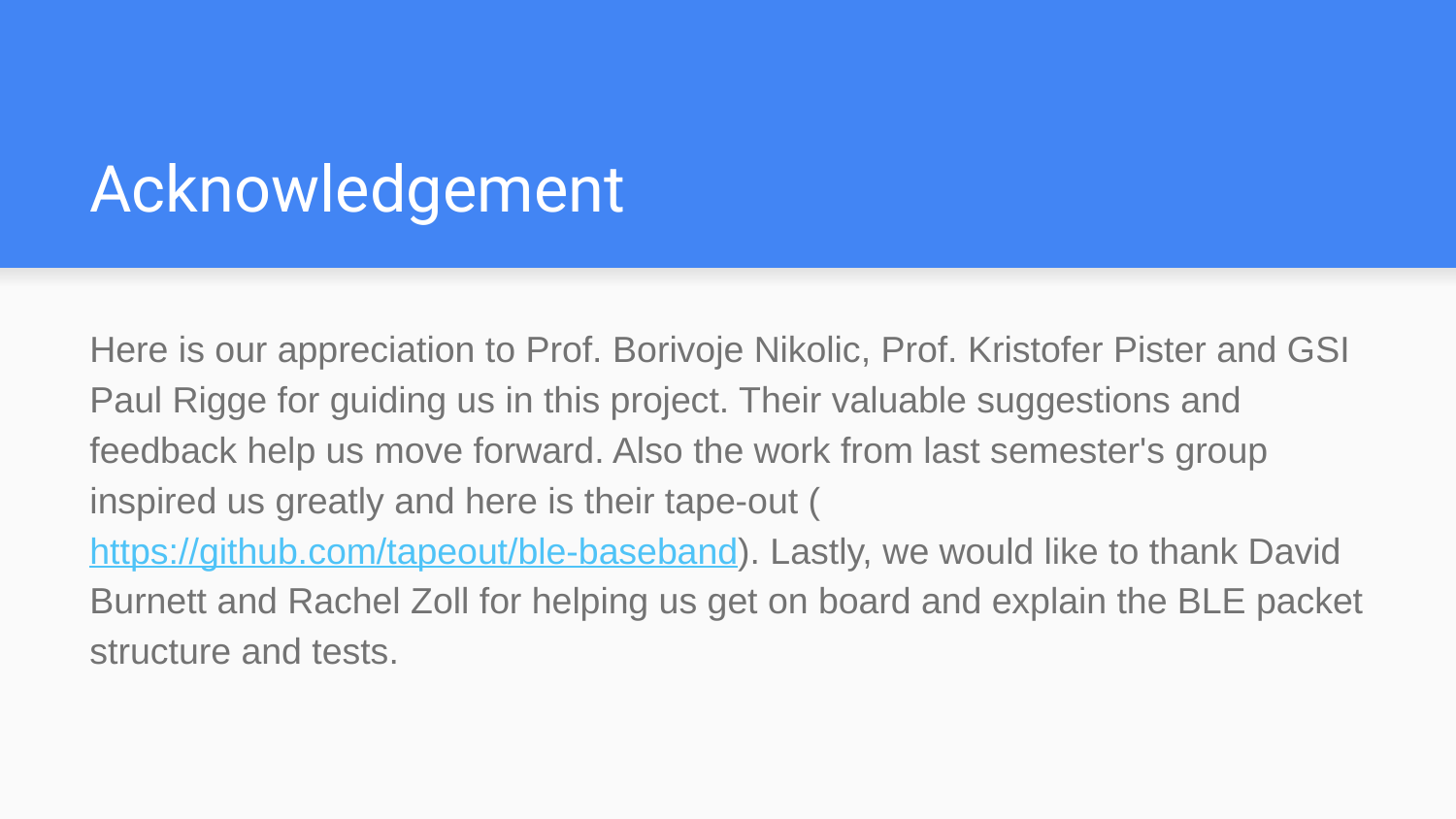

# Acknowledgement
Here is our appreciation to Prof. Borivoje Nikolic, Prof. Kristofer Pister and GSI Paul Rigge for guiding us in this project. Their valuable suggestions and feedback help us move forward. Also the work from last semester's group inspired us greatly and here is their tape-out (https://github.com/tapeout/ble-baseband). Lastly, we would like to thank David Burnett and Rachel Zoll for helping us get on board and explain the BLE packet structure and tests.